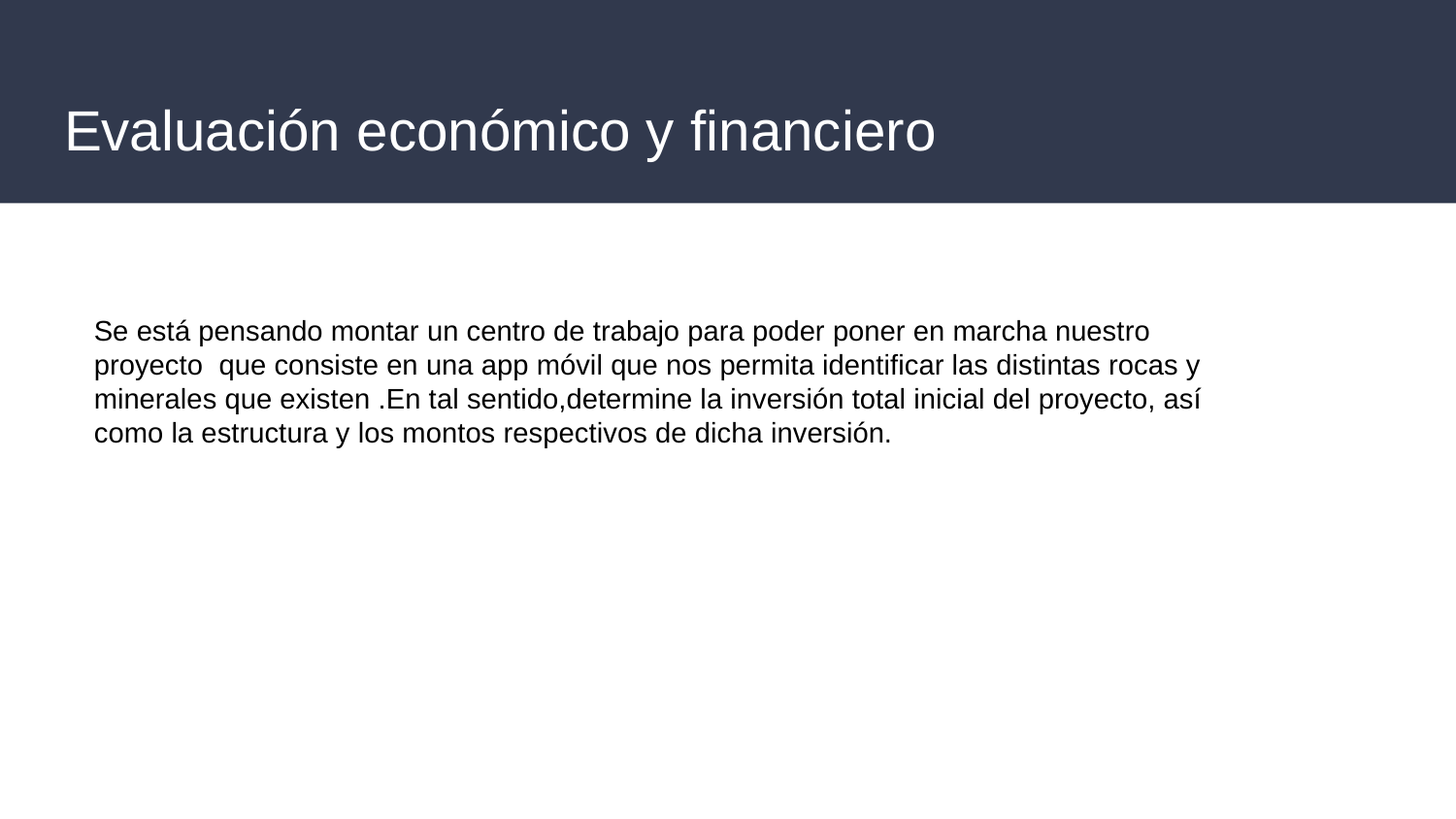

# Evaluación económico y financiero
Se está pensando montar un centro de trabajo para poder poner en marcha nuestro proyecto  que consiste en una app móvil que nos permita identificar las distintas rocas y minerales que existen .En tal sentido,determine la inversión total inicial del proyecto, así como la estructura y los montos respectivos de dicha inversión.